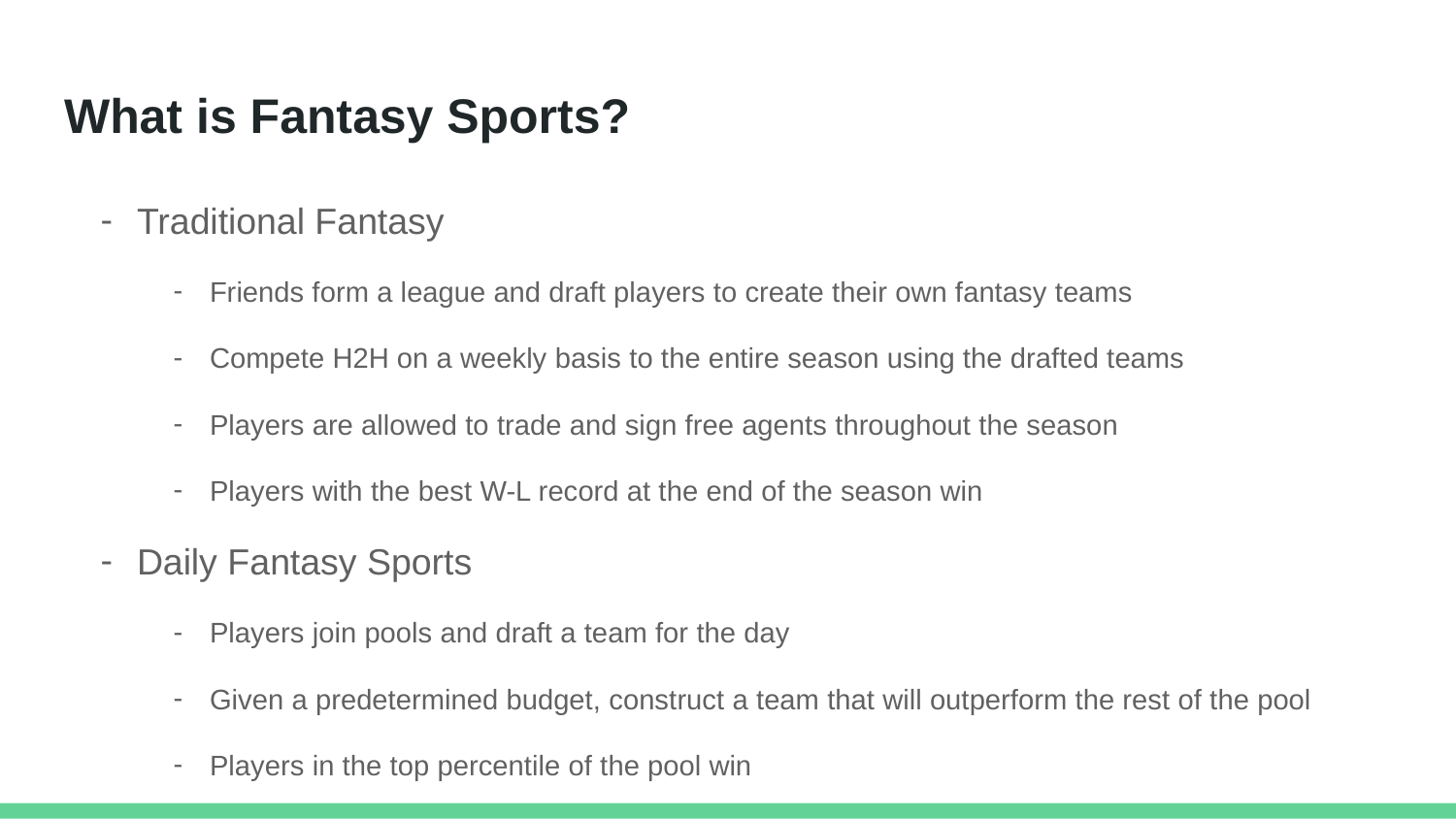

# What is Fantasy Sports?
Traditional Fantasy
Friends form a league and draft players to create their own fantasy teams
Compete H2H on a weekly basis to the entire season using the drafted teams
Players are allowed to trade and sign free agents throughout the season
Players with the best W-L record at the end of the season win
Daily Fantasy Sports
Players join pools and draft a team for the day
Given a predetermined budget, construct a team that will outperform the rest of the pool
Players in the top percentile of the pool win